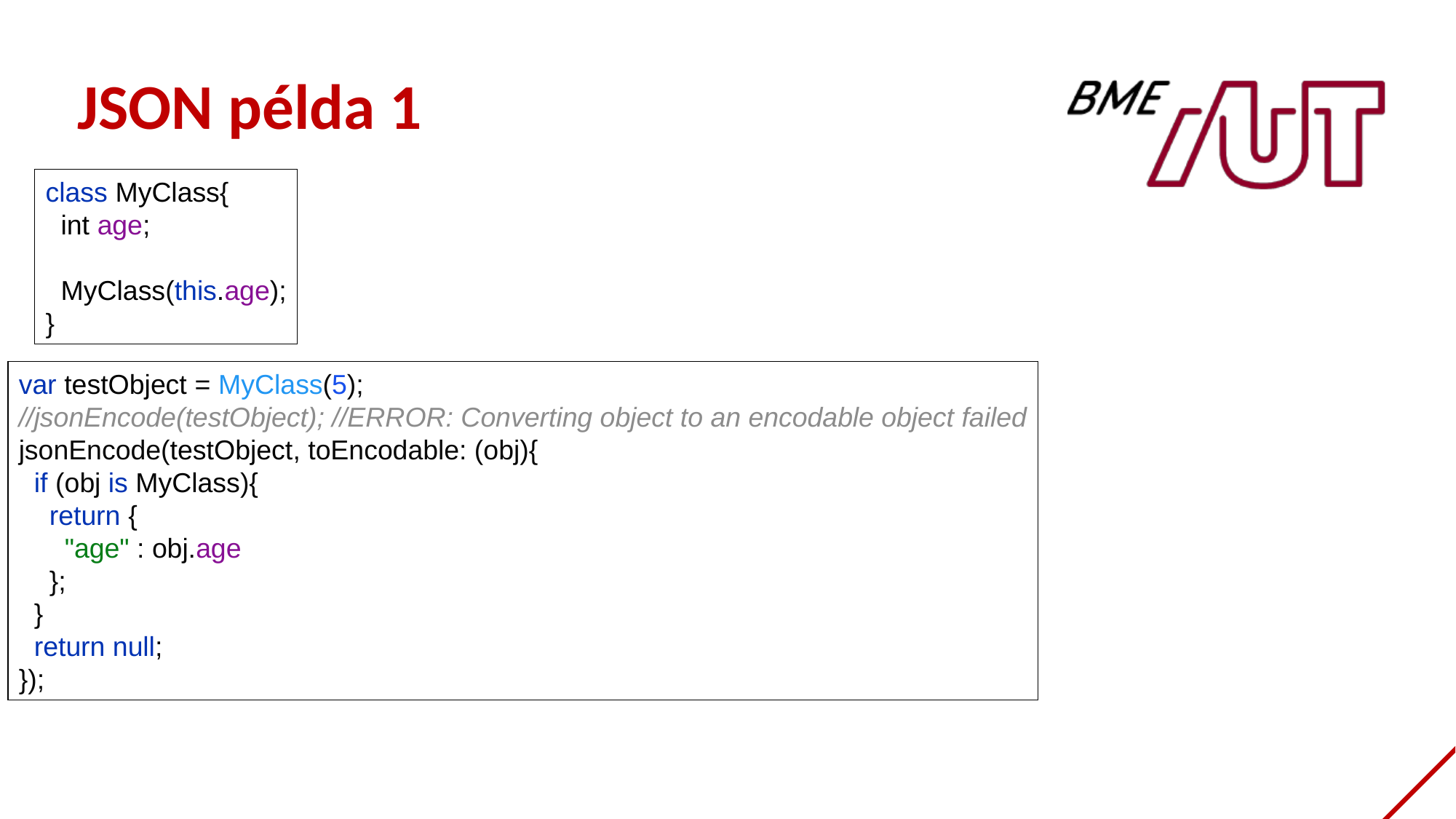

JSON példa 1
class MyClass{
  int age;
  MyClass(this.age);
}
var testObject = MyClass(5);
//jsonEncode(testObject); //ERROR: Converting object to an encodable object failed
jsonEncode(testObject, toEncodable: (obj){
  if (obj is MyClass){
    return {
      "age" : obj.age
    };
  }
  return null;
});